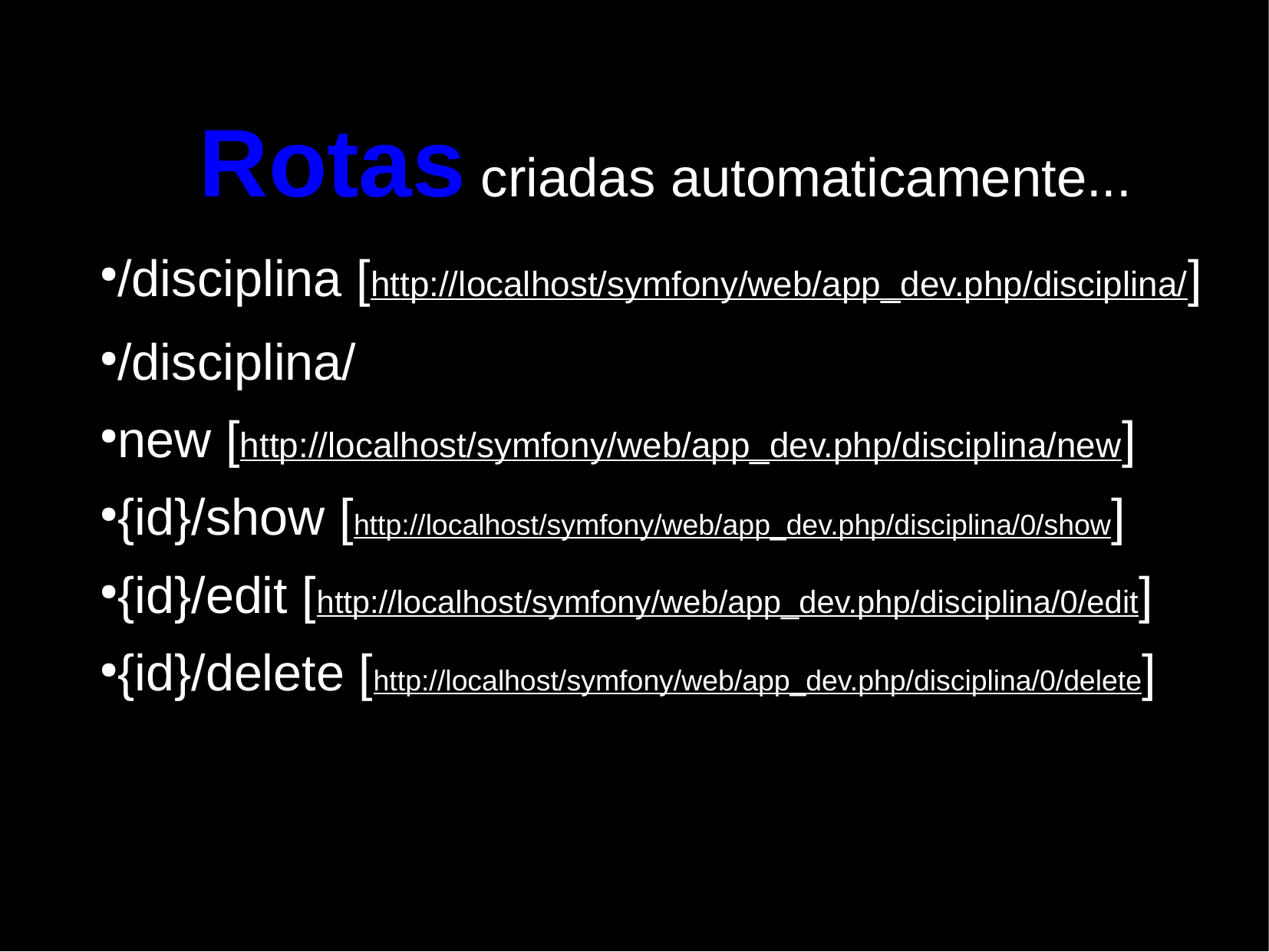

Rotas criadas automaticamente...
/disciplina [http://localhost/symfony/web/app_dev.php/disciplina/]
/disciplina/
new [http://localhost/symfony/web/app_dev.php/disciplina/new]
{id}/show [http://localhost/symfony/web/app_dev.php/disciplina/0/show]
{id}/edit [http://localhost/symfony/web/app_dev.php/disciplina/0/edit]
{id}/delete [http://localhost/symfony/web/app_dev.php/disciplina/0/delete]